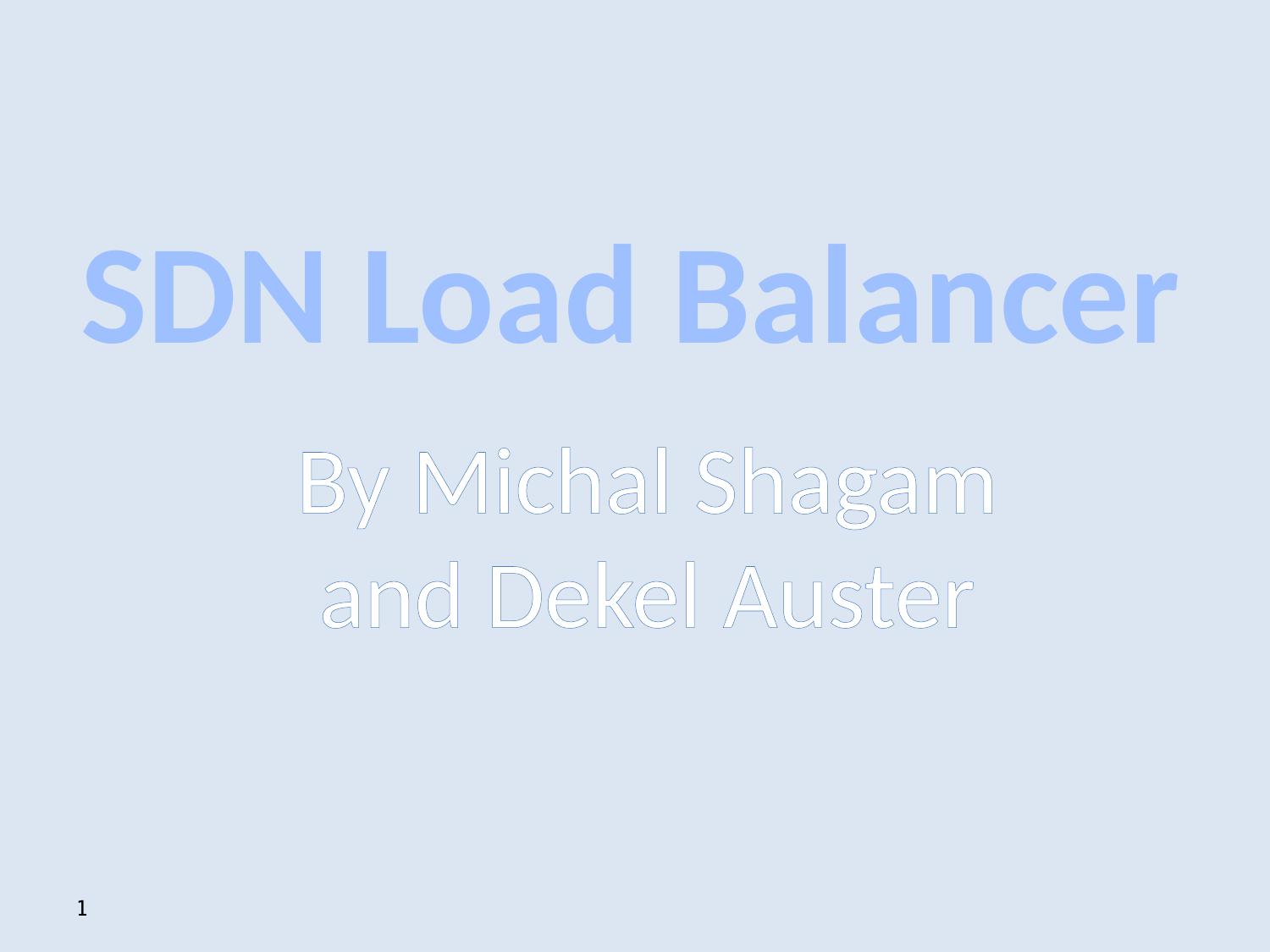

SDN Load Balancer
By Michal Shagam
and Dekel Auster
1